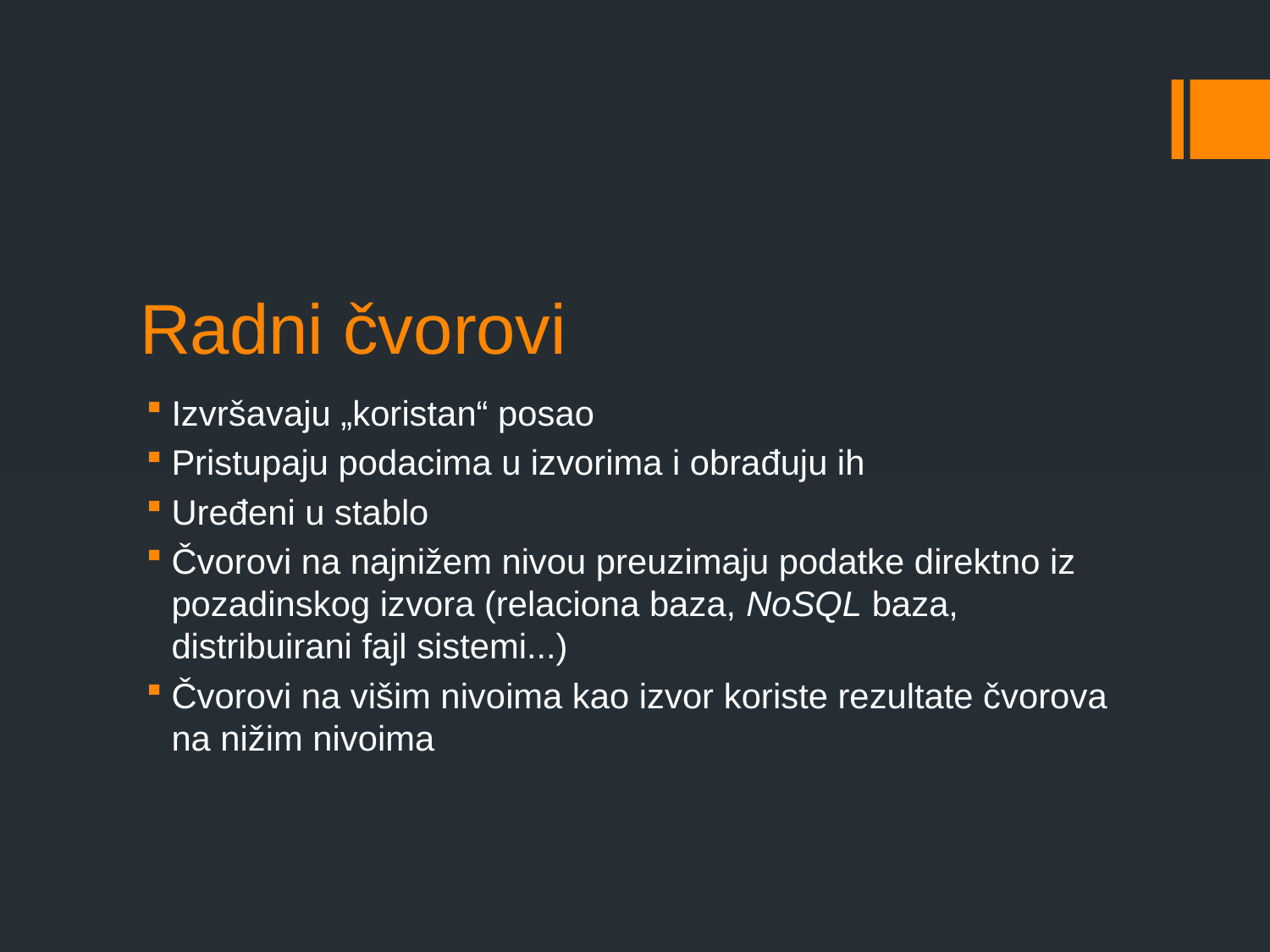

# Radni čvorovi
Izvršavaju „koristan“ posao
Pristupaju podacima u izvorima i obrađuju ih
Uređeni u stablo
Čvorovi na najnižem nivou preuzimaju podatke direktno iz pozadinskog izvora (relaciona baza, NoSQL baza, distribuirani fajl sistemi...)
Čvorovi na višim nivoima kao izvor koriste rezultate čvorova na nižim nivoima